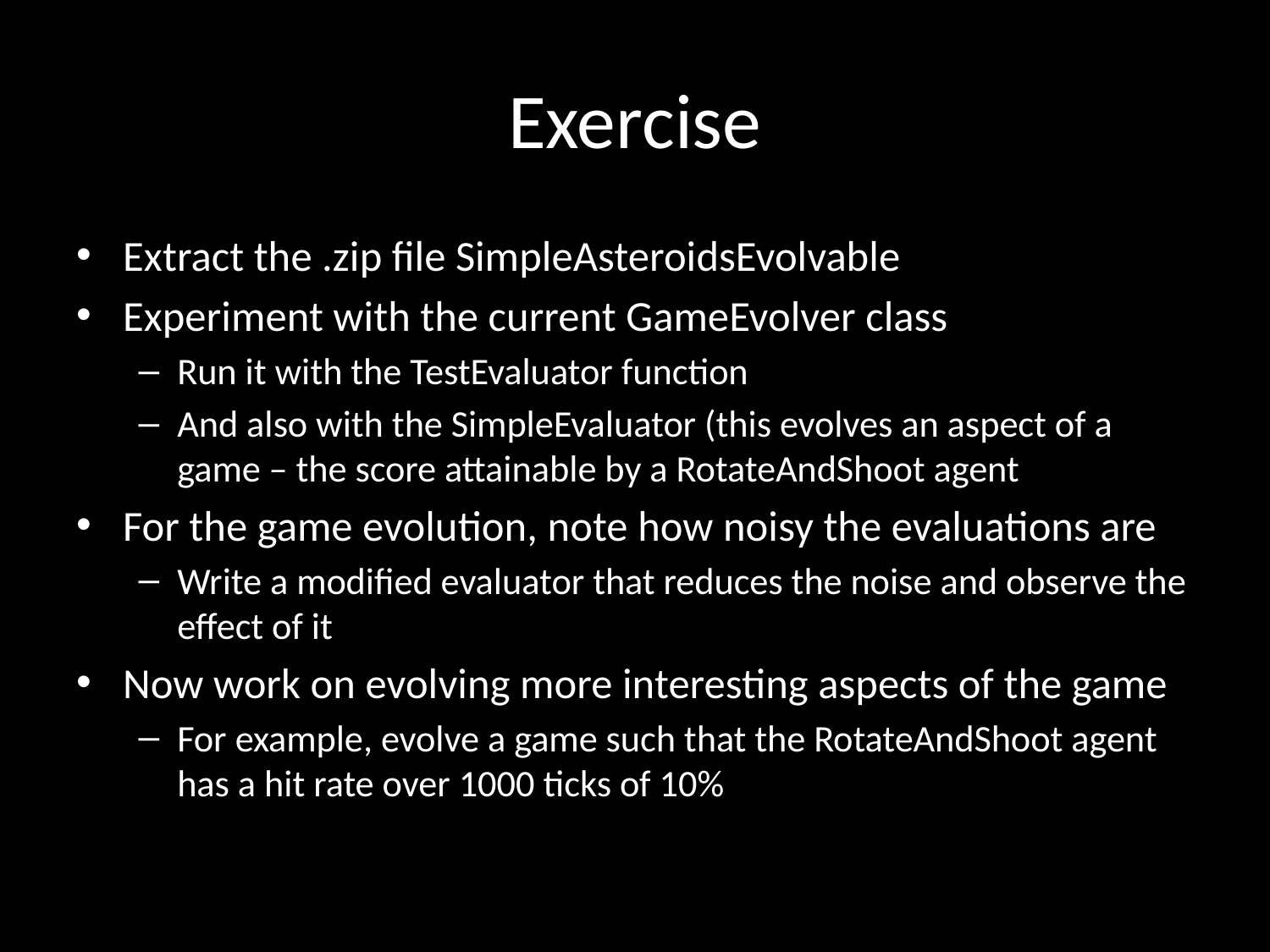

# Exercise
Extract the .zip file SimpleAsteroidsEvolvable
Experiment with the current GameEvolver class
Run it with the TestEvaluator function
And also with the SimpleEvaluator (this evolves an aspect of a game – the score attainable by a RotateAndShoot agent
For the game evolution, note how noisy the evaluations are
Write a modified evaluator that reduces the noise and observe the effect of it
Now work on evolving more interesting aspects of the game
For example, evolve a game such that the RotateAndShoot agent has a hit rate over 1000 ticks of 10%